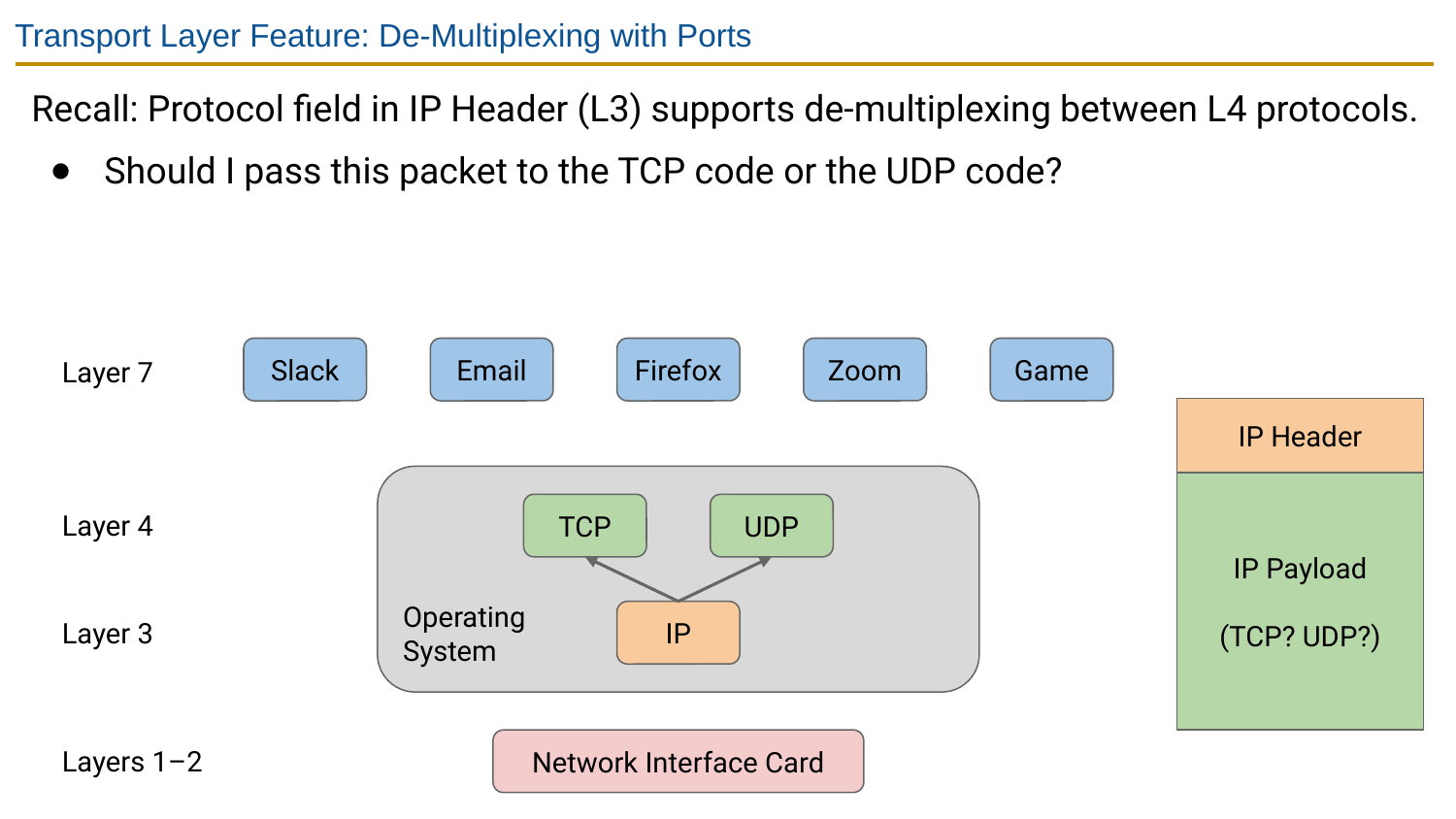

# Transport Layer Feature: De-Multiplexing with Ports
Recall: Protocol field in IP Header (L3) supports de-multiplexing between L4 protocols.
Should I pass this packet to the TCP code or the UDP code?
Slack
Email
Firefox
Zoom
Game
Layer 7
IP Header
Operating
System
IP Payload

(TCP? UDP?)
Layer 4
TCP
UDP
Layer 3
IP
Layers 1–2
Network Interface Card